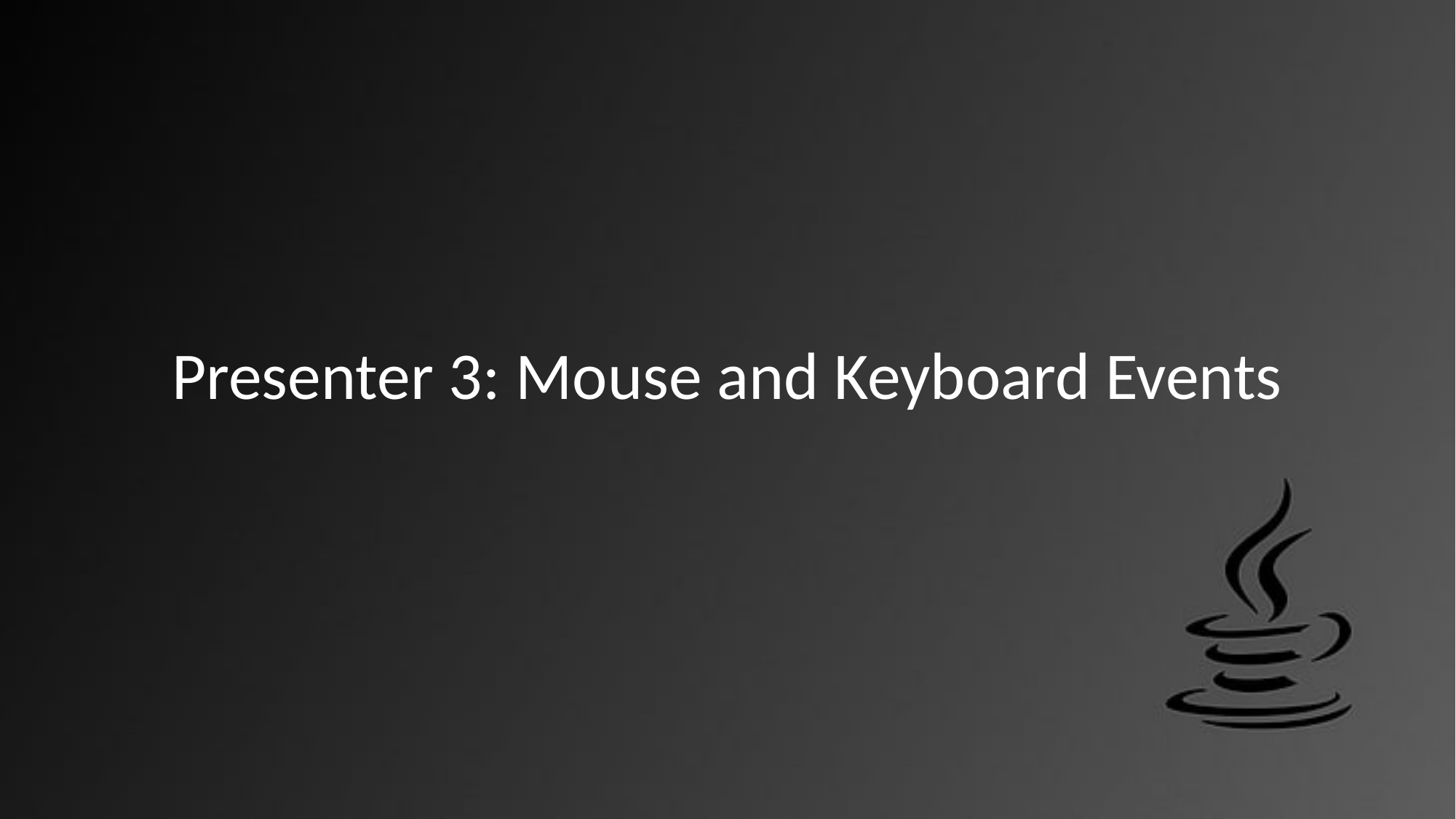

# Presenter 3: Mouse and Keyboard Events